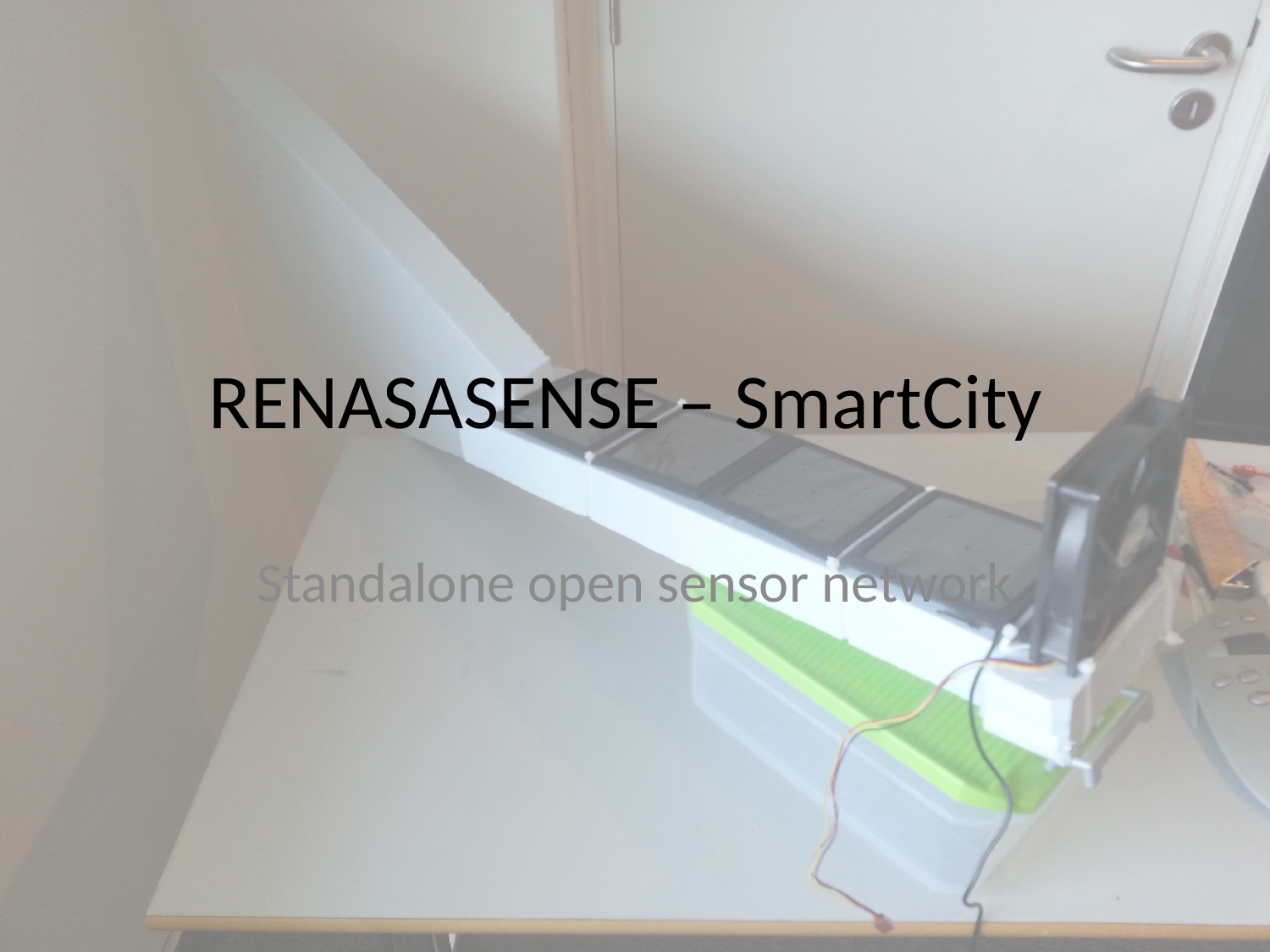

# RENASASENSE – SmartCity
Standalone open sensor network